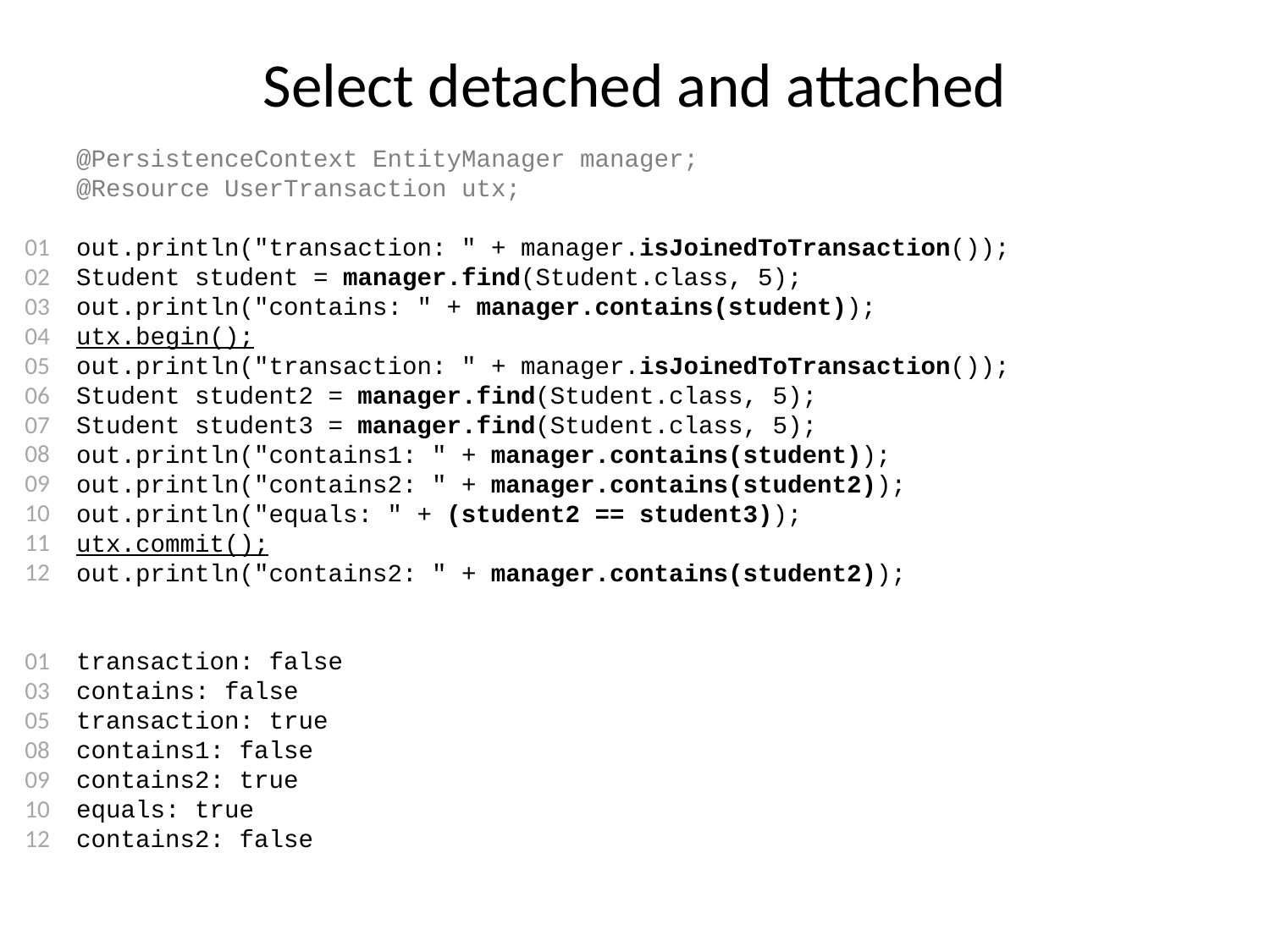

# Select detached and attached

01
02
03
04
05
06
07
08
09
10
11
12

01
03
05
08
09
10
12
@PersistenceContext EntityManager manager;
@Resource UserTransaction utx;

out.println("transaction: " + manager.isJoinedToTransaction());
Student student = manager.find(Student.class, 5);
out.println("contains: " + manager.contains(student));
utx.begin();
out.println("transaction: " + manager.isJoinedToTransaction());
Student student2 = manager.find(Student.class, 5);
Student student3 = manager.find(Student.class, 5);
out.println("contains1: " + manager.contains(student));
out.println("contains2: " + manager.contains(student2));
out.println("equals: " + (student2 == student3));
utx.commit();
out.println("contains2: " + manager.contains(student2));

transaction: false
contains: false
transaction: true
contains1: false
contains2: true
equals: true
contains2: false